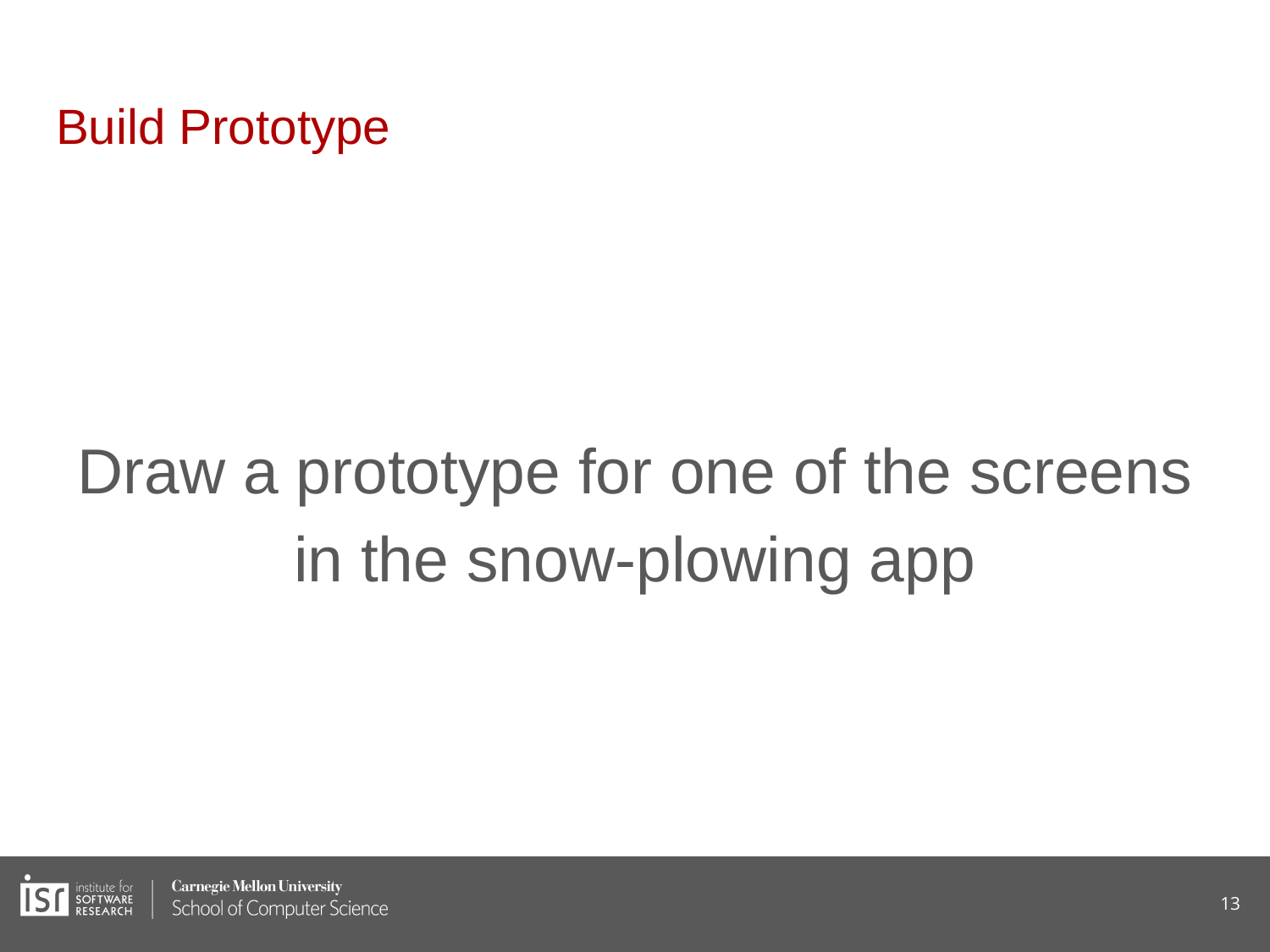

# Build Prototype
Draw a prototype for one of the screens in the snow-plowing app
13